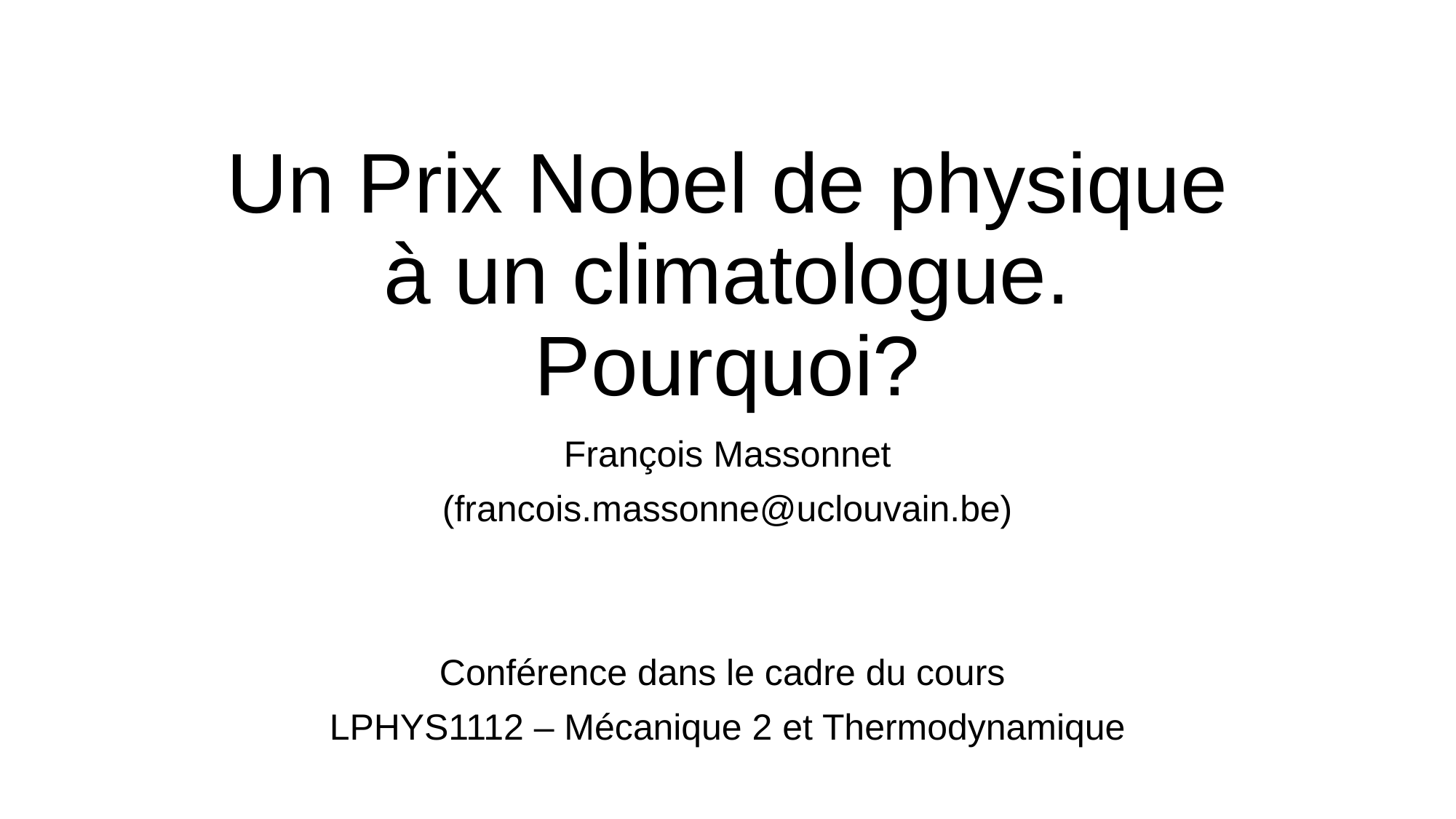

# Un Prix Nobel de physique à un climatologue. Pourquoi?
François Massonnet
(francois.massonne@uclouvain.be)
Conférence dans le cadre du cours
LPHYS1112 – Mécanique 2 et Thermodynamique